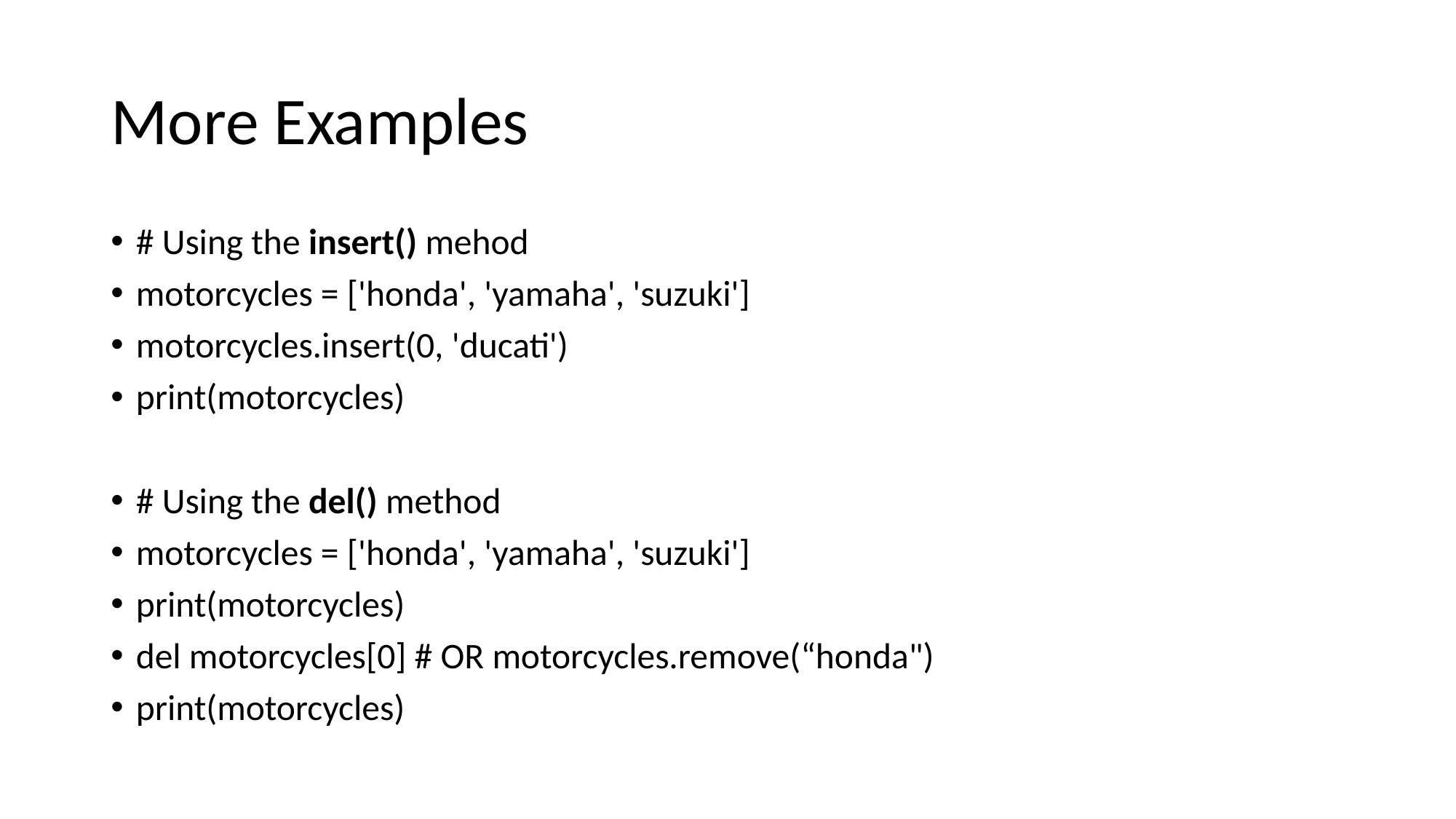

# More Examples
# Using the insert() mehod
motorcycles = ['honda', 'yamaha', 'suzuki']
motorcycles.insert(0, 'ducati')
print(motorcycles)

# Using the del() method
motorcycles = ['honda', 'yamaha', 'suzuki']
print(motorcycles)
del motorcycles[0] # OR motorcycles.remove(“honda")
print(motorcycles)